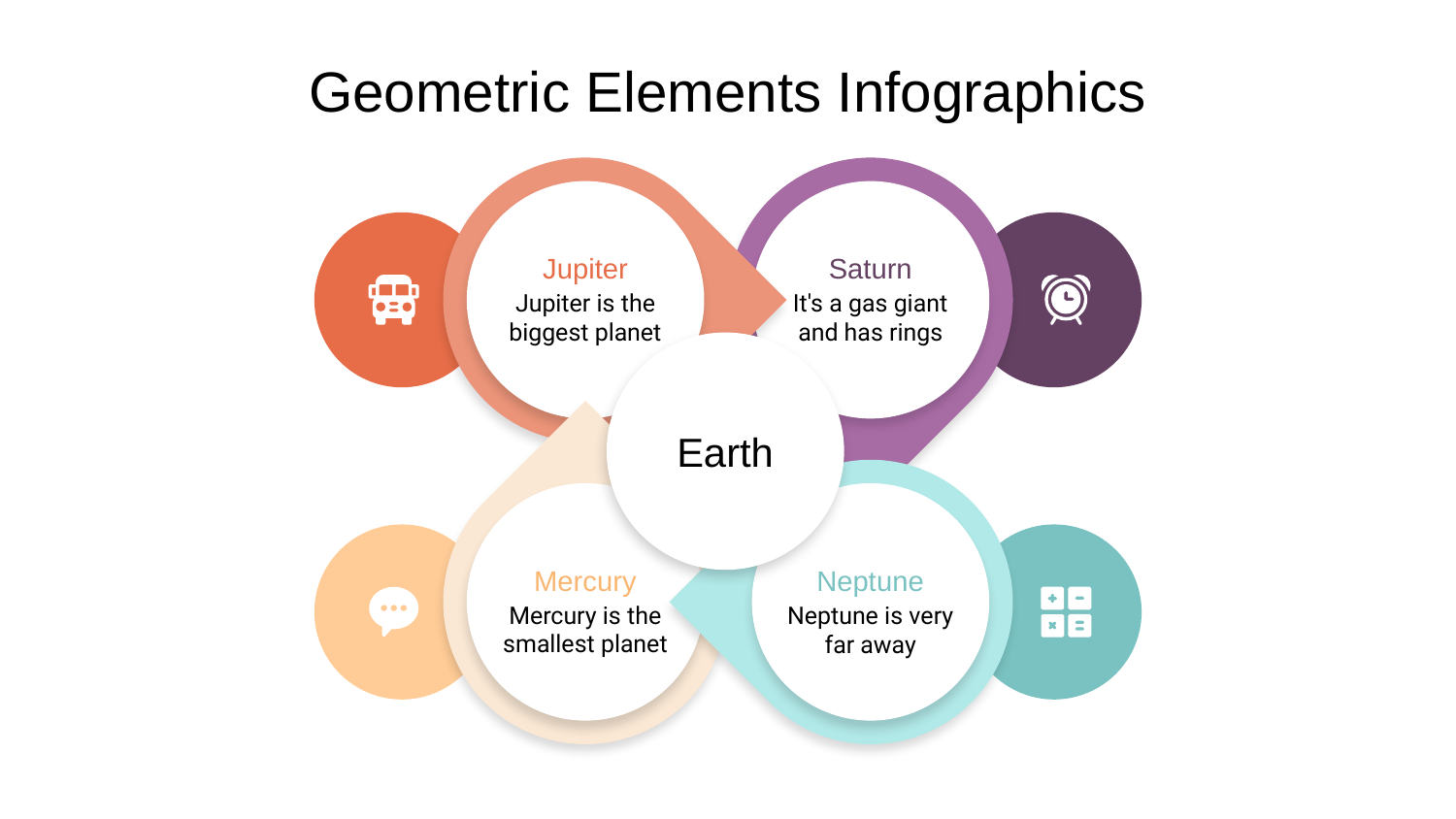

# Geometric Elements Infographics

Jupiter
Jupiter is the biggest planet
Saturn
It's a gas giant and has rings

Earth

Neptune
Neptune is very far away
Mercury
Mercury is the smallest planet